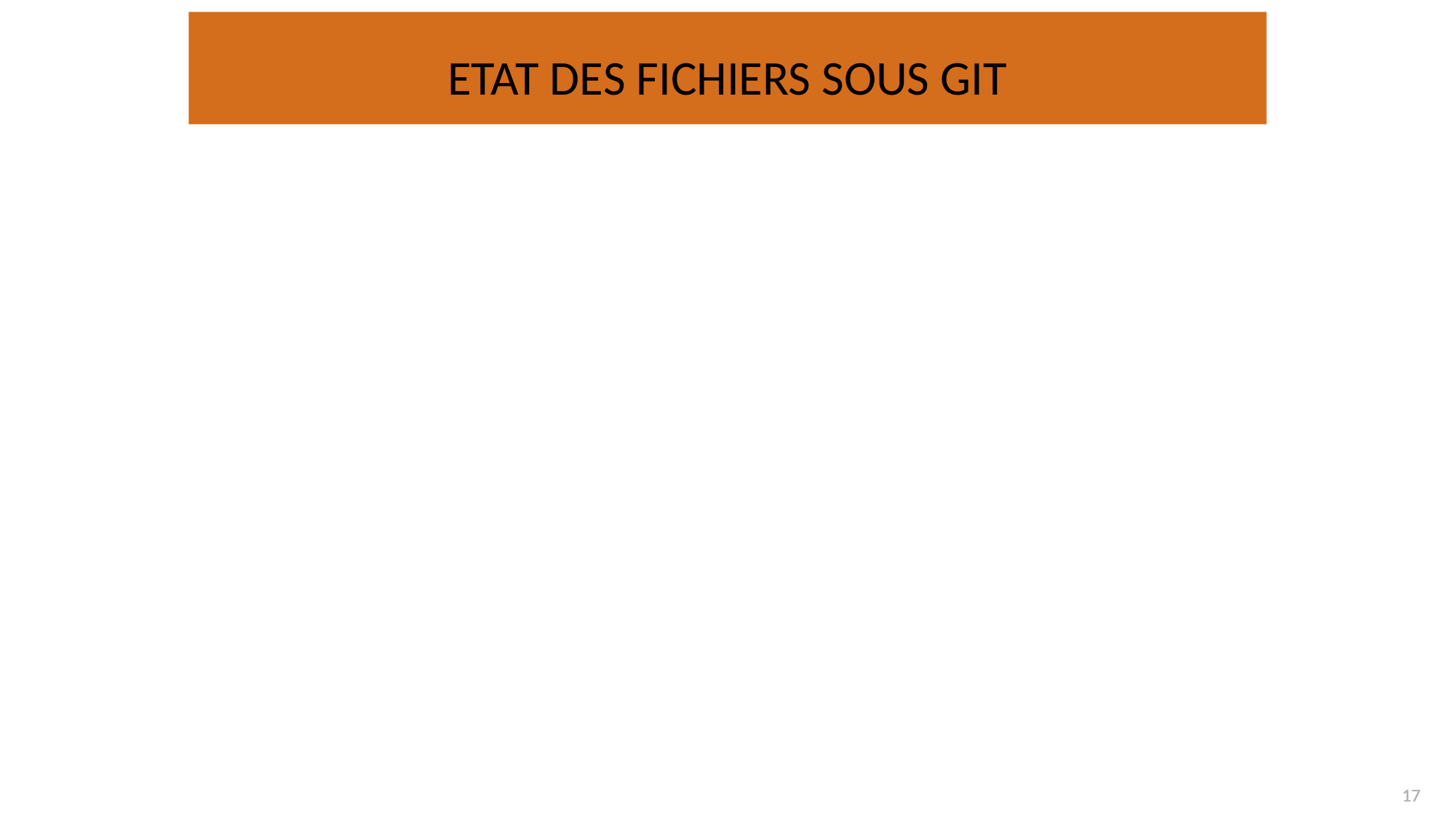

# Etat des fichiers sous Git
17